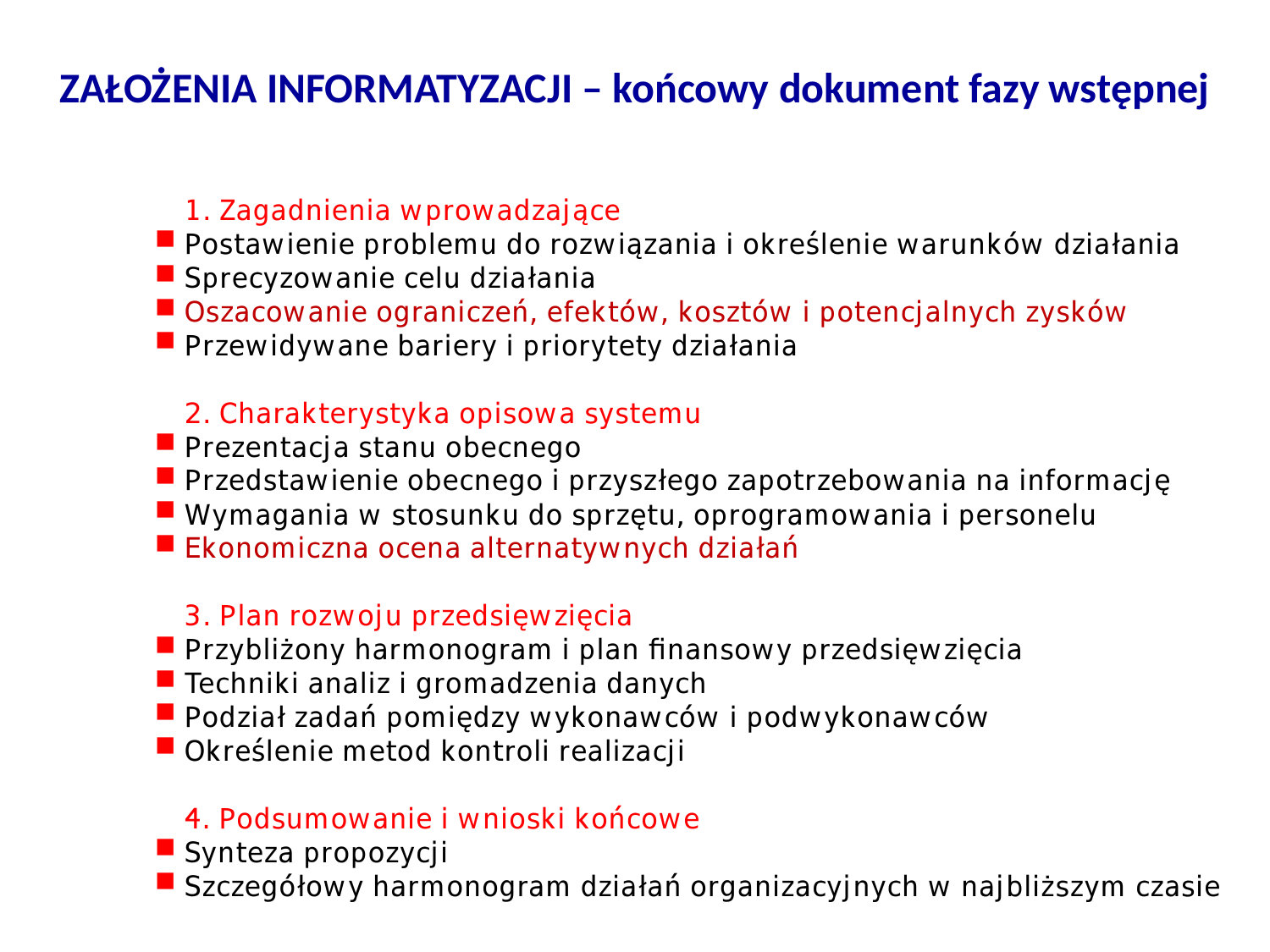

# ZAŁOŻENIA INFORMATYZACJI – końcowy dokument fazy wstępnej
1. Zagadnienia wprowadzające
Postawienie problemu do rozwiązania i określenie warunków działania
Sprecyzowanie celu działania
Oszacowanie ograniczeń, efektów, kosztów i potencjalnych zysków
Przewidywane bariery i priorytety działania

2. Charakterystyka opisowa systemu
Prezentacja stanu obecnego
Przedstawienie obecnego i przyszłego zapotrzebowania na informację
Wymagania w stosunku do sprzętu, oprogramowania i personelu
Ekonomiczna ocena alternatywnych działań

3. Plan rozwoju przedsięwzięcia
Przybliżony harmonogram i plan finansowy przedsięwzięcia
Techniki analiz i gromadzenia danych
Podział zadań pomiędzy wykonawców i podwykonawców
Określenie metod kontroli realizacji

4. Podsumowanie i wnioski końcowe
Synteza propozycji
Szczegółowy harmonogram działań organizacyjnych w najbliższym czasie